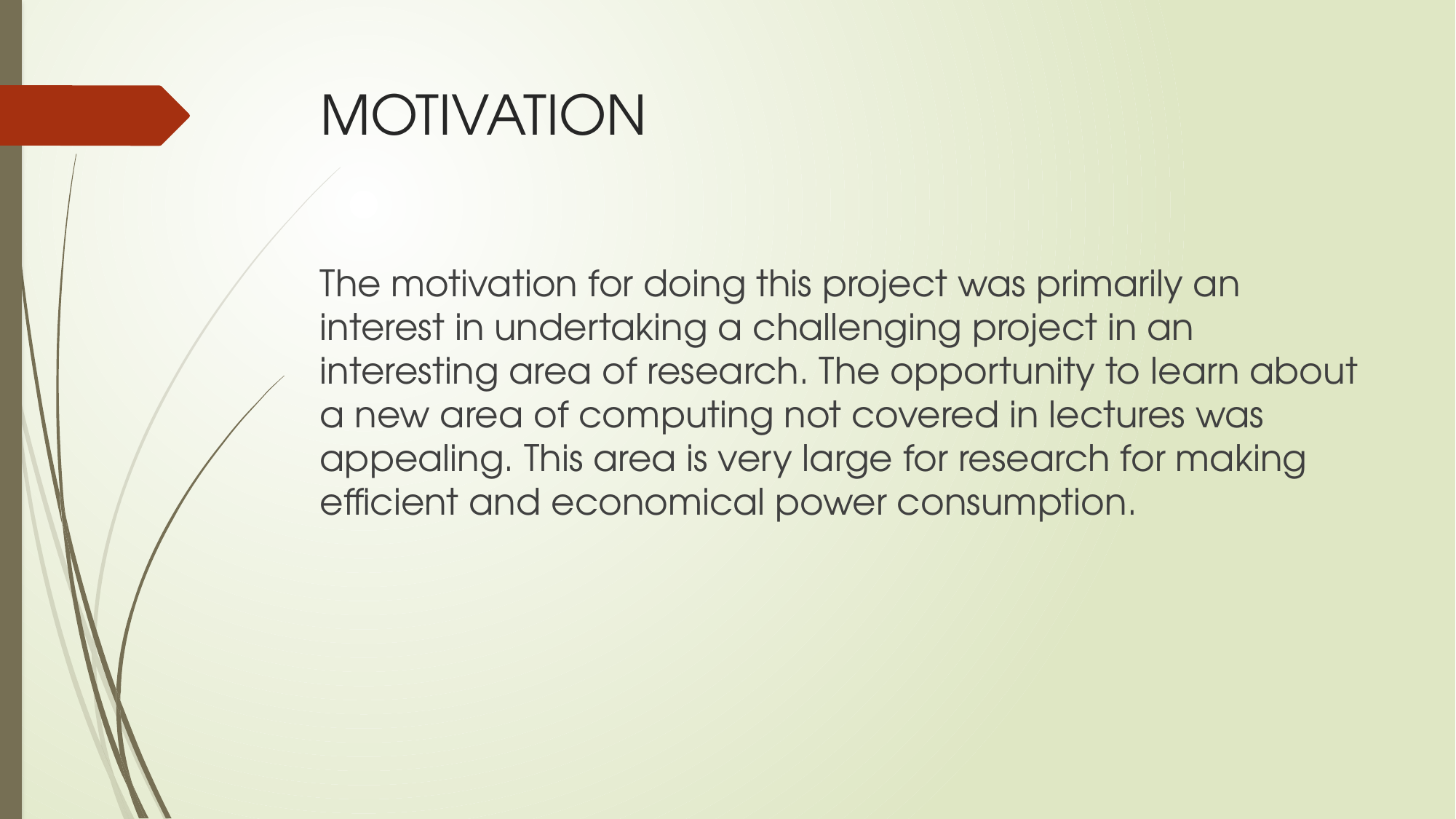

# MOTIVATION
The motivation for doing this project was primarily an interest in undertaking a challenging project in an interesting area of research. The opportunity to learn about a new area of computing not covered in lectures was appealing. This area is very large for research for making efficient and economical power consumption.